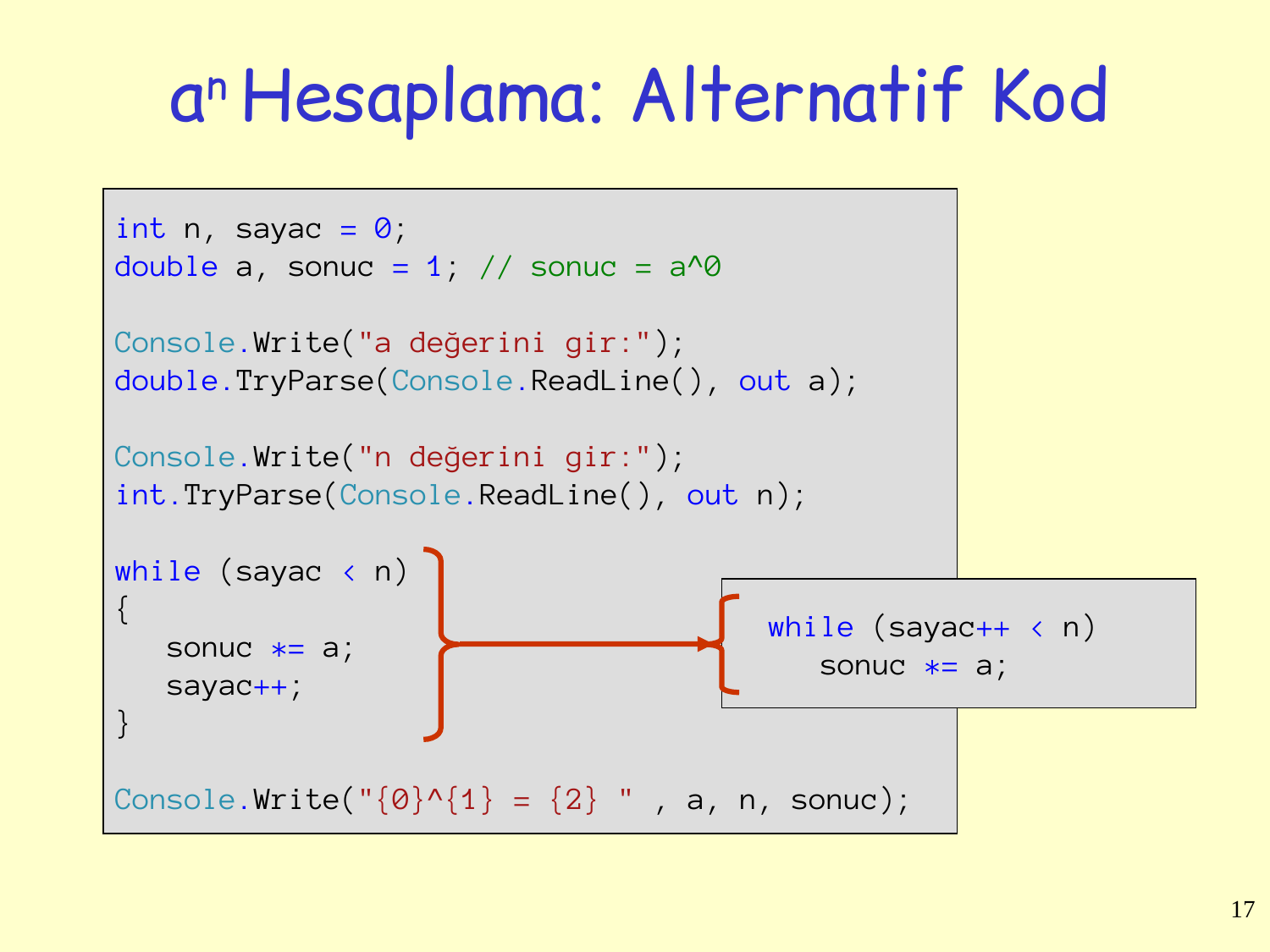

# an Hesaplama: Alternatif Kod
int n, sayac = 0;
double a, sonuc = 1; // sonuc = a^0

Console.Write("a değerini gir:");
double.TryParse(Console.ReadLine(), out a);

Console.Write("n değerini gir:");
int.TryParse(Console.ReadLine(), out n);

while (sayac < n)
{
   sonuc *= a;
   sayac++;
}

Console.Write("{0}^{1} = {2} " , a, n, sonuc);

  while (sayac++ < n)
     sonuc *= a;

17